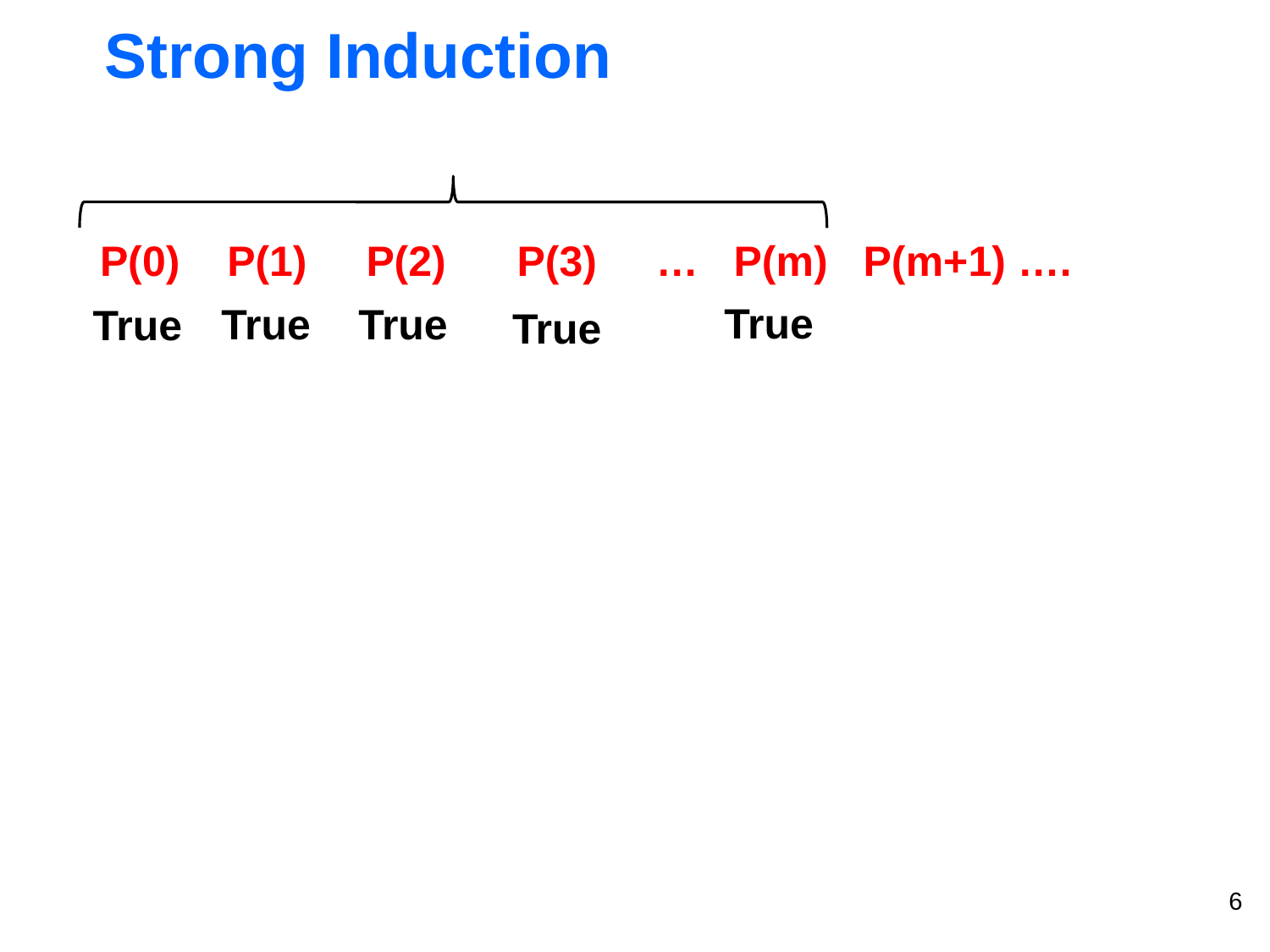

# Strong Induction
P(0)    P(1)     P(2)      P(3)     …   P(m)   P(m+1) ….
True
True
True
True
True
6